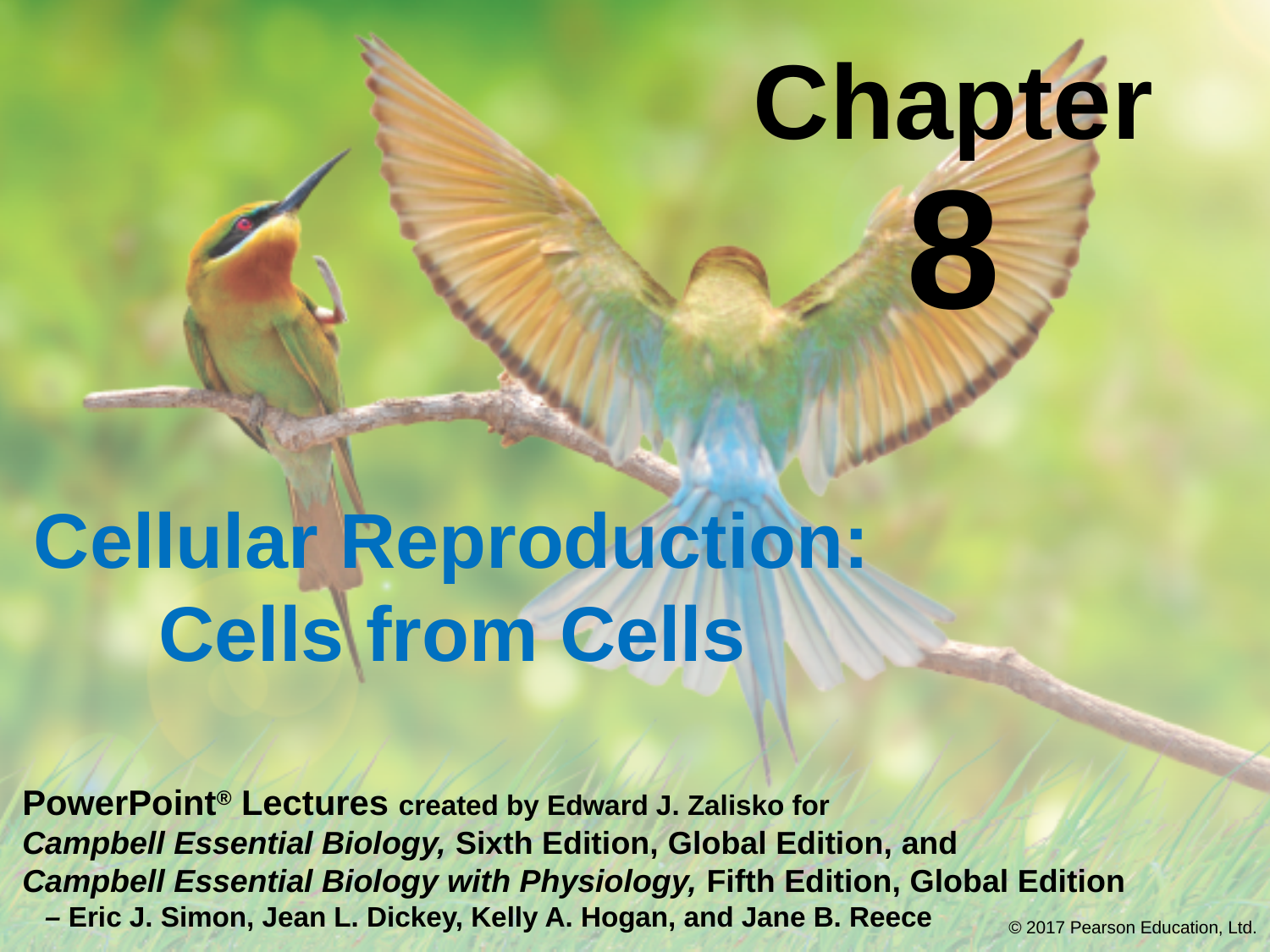

# Chapter 8
Cellular Reproduction: Cells from Cells
© 2017 Pearson Education, Ltd.